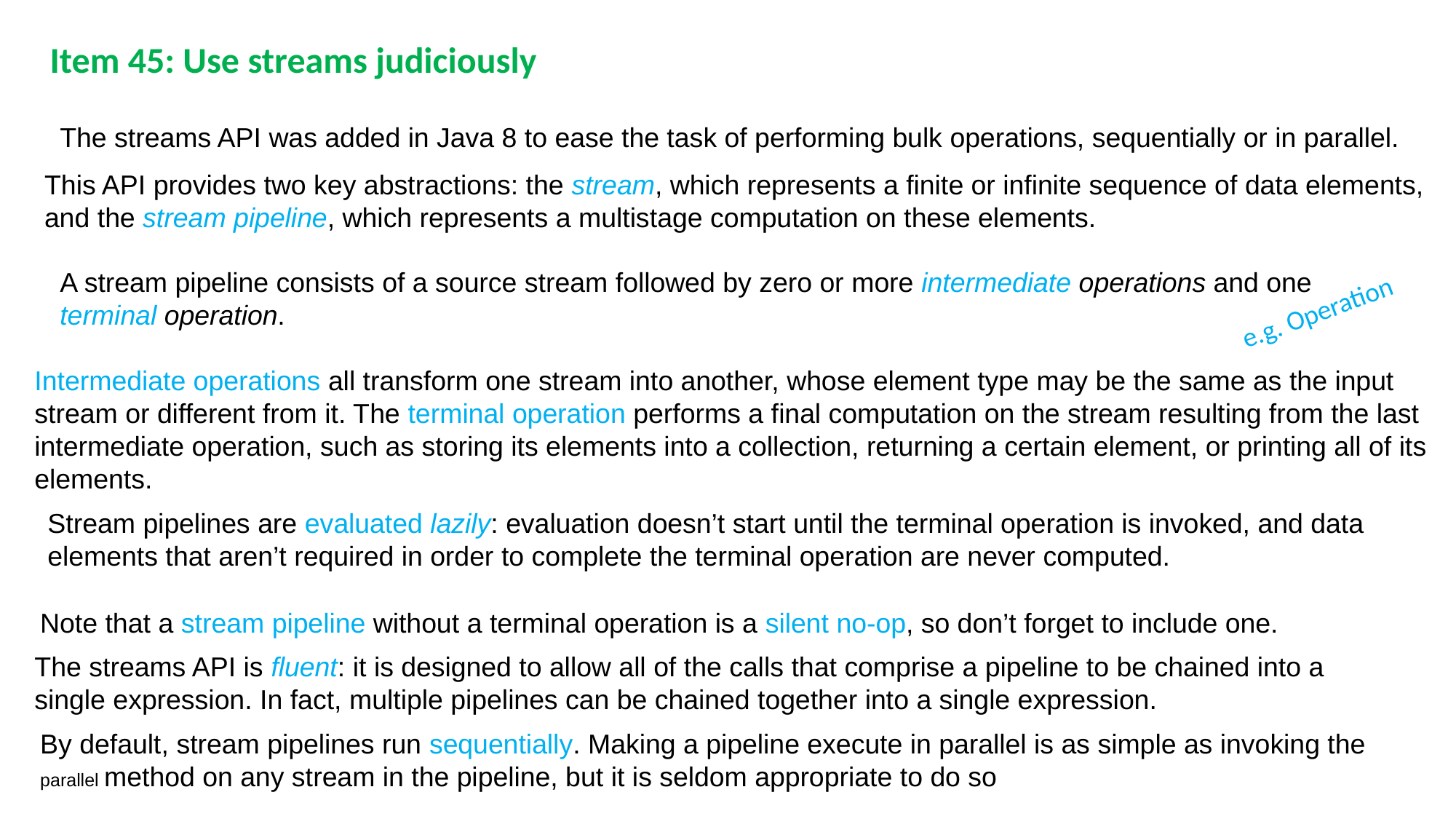

Item 45: Use streams judiciously
The streams API was added in Java 8 to ease the task of performing bulk operations, sequentially or in parallel.
This API provides two key abstractions: the stream, which represents a finite or infinite sequence of data elements, and the stream pipeline, which represents a multistage computation on these elements.
A stream pipeline consists of a source stream followed by zero or more intermediate operations and one terminal operation.
e.g. Operation
Intermediate operations all transform one stream into another, whose element type may be the same as the input stream or different from it. The terminal operation performs a final computation on the stream resulting from the last intermediate operation, such as storing its elements into a collection, returning a certain element, or printing all of its elements.
Stream pipelines are evaluated lazily: evaluation doesn’t start until the terminal operation is invoked, and data elements that aren’t required in order to complete the terminal operation are never computed.
Note that a stream pipeline without a terminal operation is a silent no-op, so don’t forget to include one.
The streams API is fluent: it is designed to allow all of the calls that comprise a pipeline to be chained into a single expression. In fact, multiple pipelines can be chained together into a single expression.
By default, stream pipelines run sequentially. Making a pipeline execute in parallel is as simple as invoking the parallel method on any stream in the pipeline, but it is seldom appropriate to do so